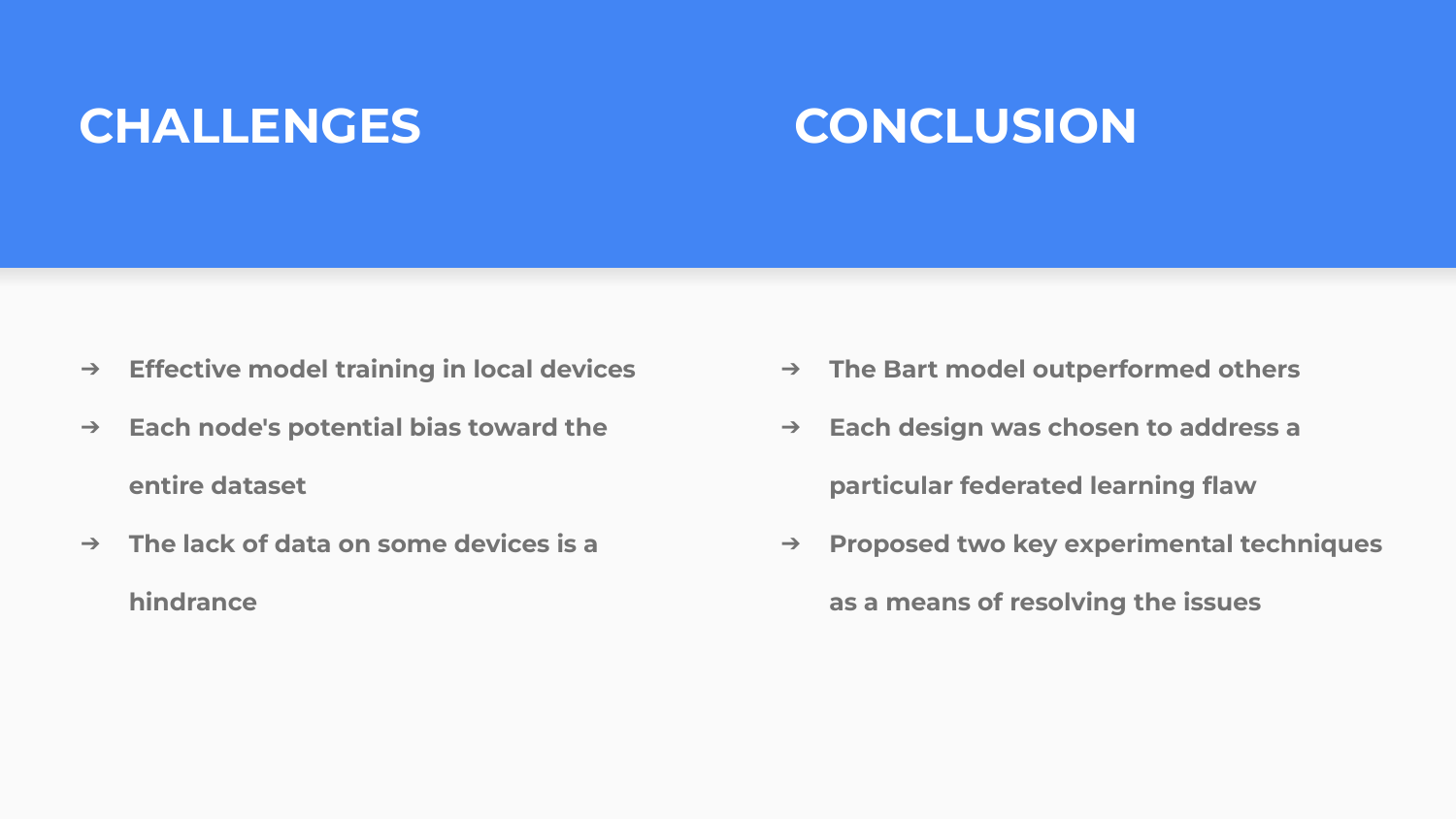

# CHALLENGES                           CONCLUSION

Effective model training in local devices
Each node's potential bias toward the entire dataset
The lack of data on some devices is a hindrance

The Bart model outperformed others
Each design was chosen to address a particular federated learning flaw
Proposed two key experimental techniques as a means of resolving the issues